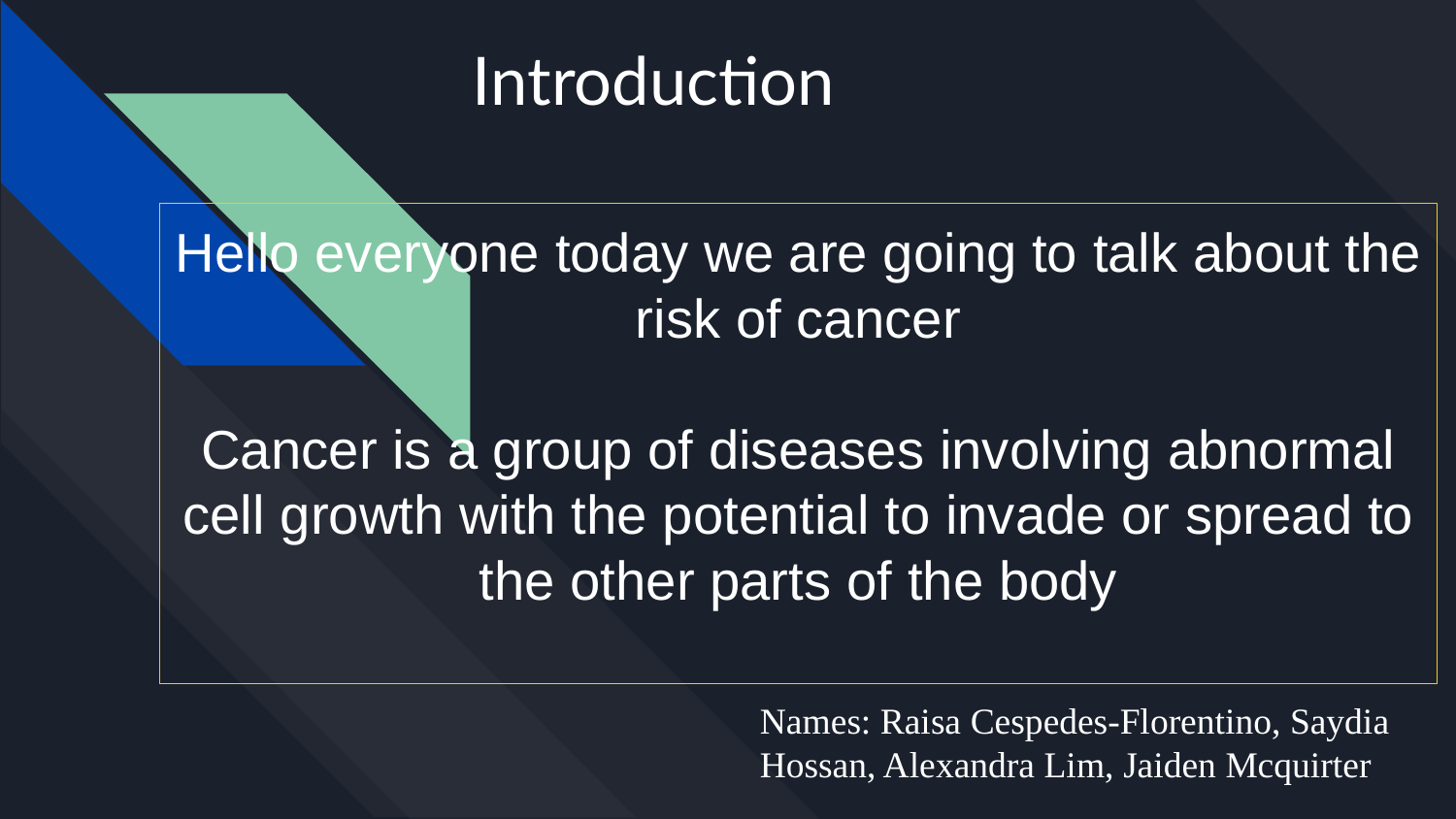

Introduction
# Hello everyone today we are going to talk about the risk of cancer

Cancer is a group of diseases involving abnormal cell growth with the potential to invade or spread to the other parts of the body

Names: Raisa Cespedes-Florentino, Saydia Hossan, Alexandra Lim, Jaiden Mcquirter